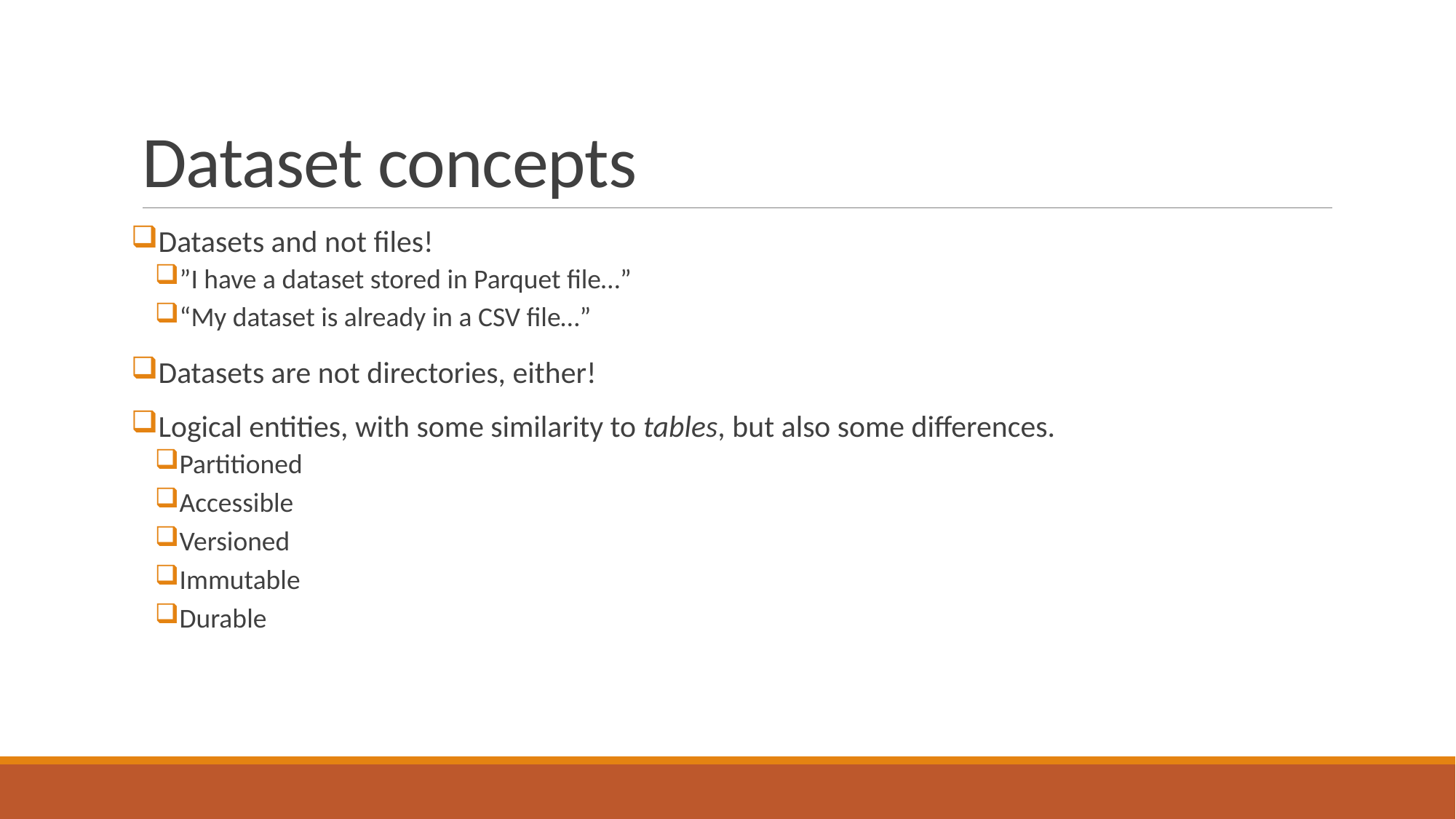

# Dataset concepts
Datasets and not files!
”I have a dataset stored in Parquet file…”
“My dataset is already in a CSV file…”
Datasets are not directories, either!
Logical entities, with some similarity to tables, but also some differences.
Partitioned
Accessible
Versioned
Immutable
Durable